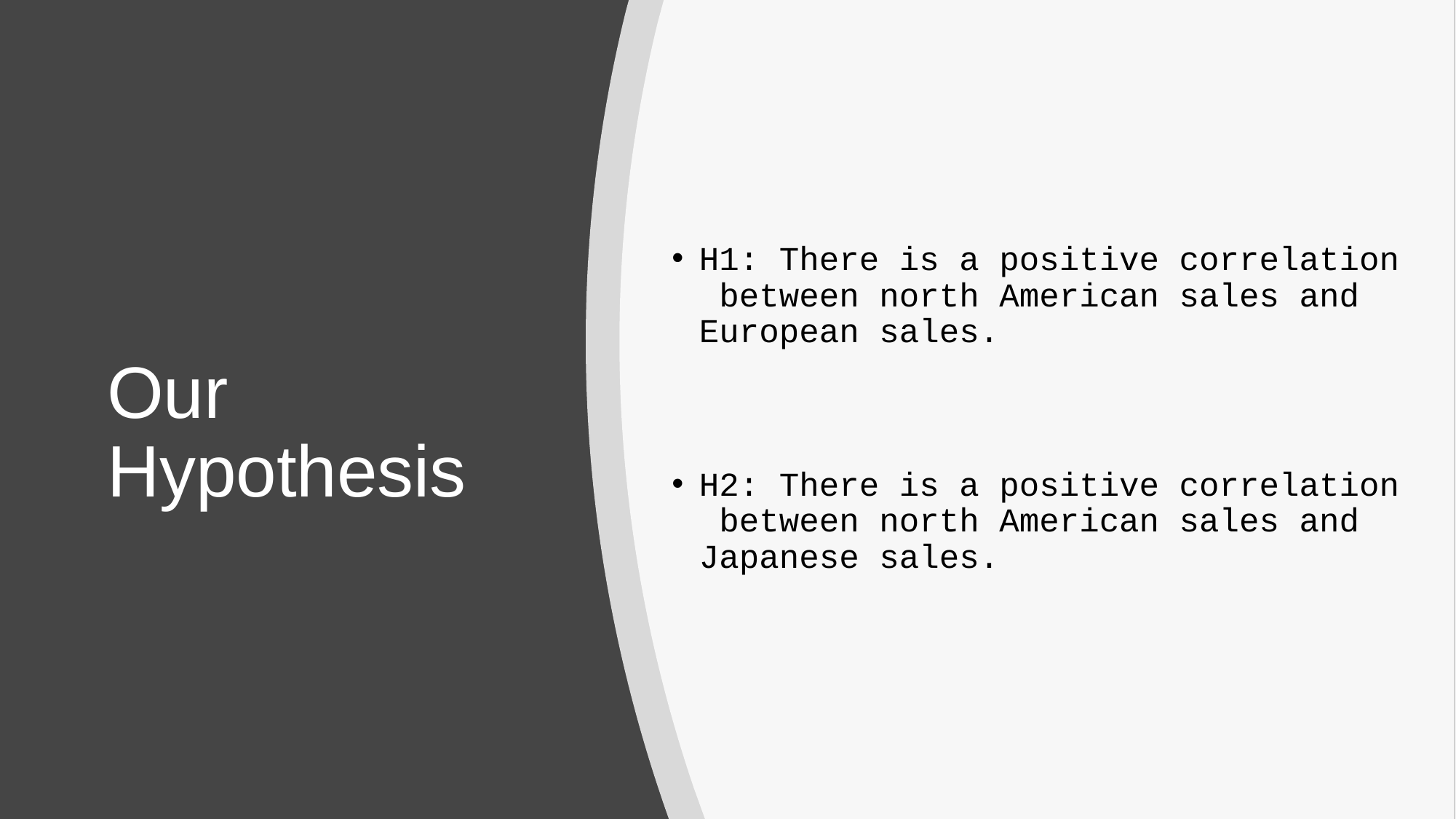

H1: There is a positive correlation between north American sales and  European sales.

H2: There is a positive correlation between north American sales and  Japanese sales.

# Our Hypothesis